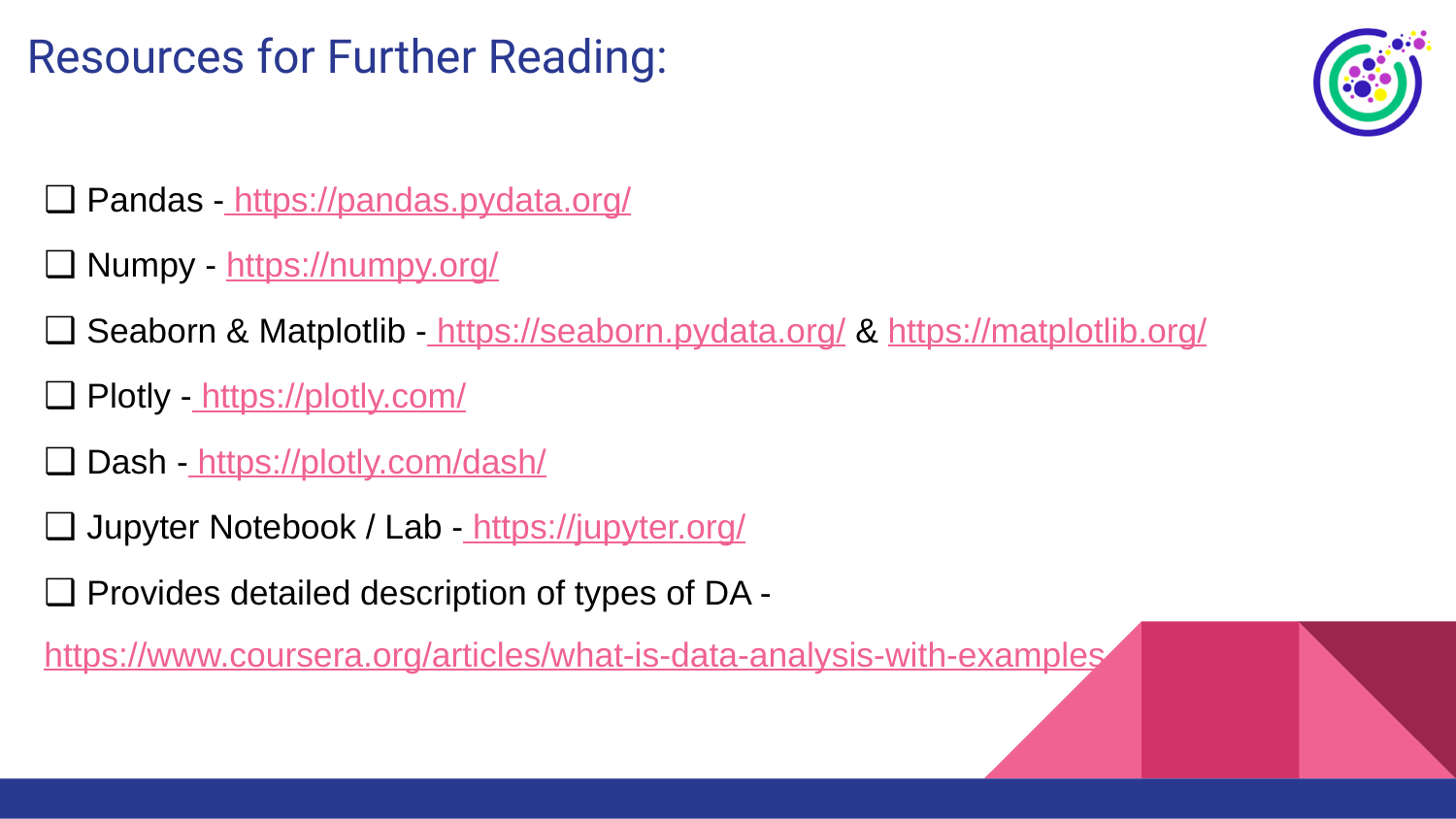

# Resources for Further Reading:
❑ Pandas - https://pandas.pydata.org/
❑ Numpy - https://numpy.org/
❑ Seaborn & Matplotlib - https://seaborn.pydata.org/ & https://matplotlib.org/
❑ Plotly - https://plotly.com/
❑ Dash - https://plotly.com/dash/
❑ Jupyter Notebook / Lab - https://jupyter.org/
❑ Provides detailed description of types of DA - https://www.coursera.org/articles/what-is-data-analysis-with-examples